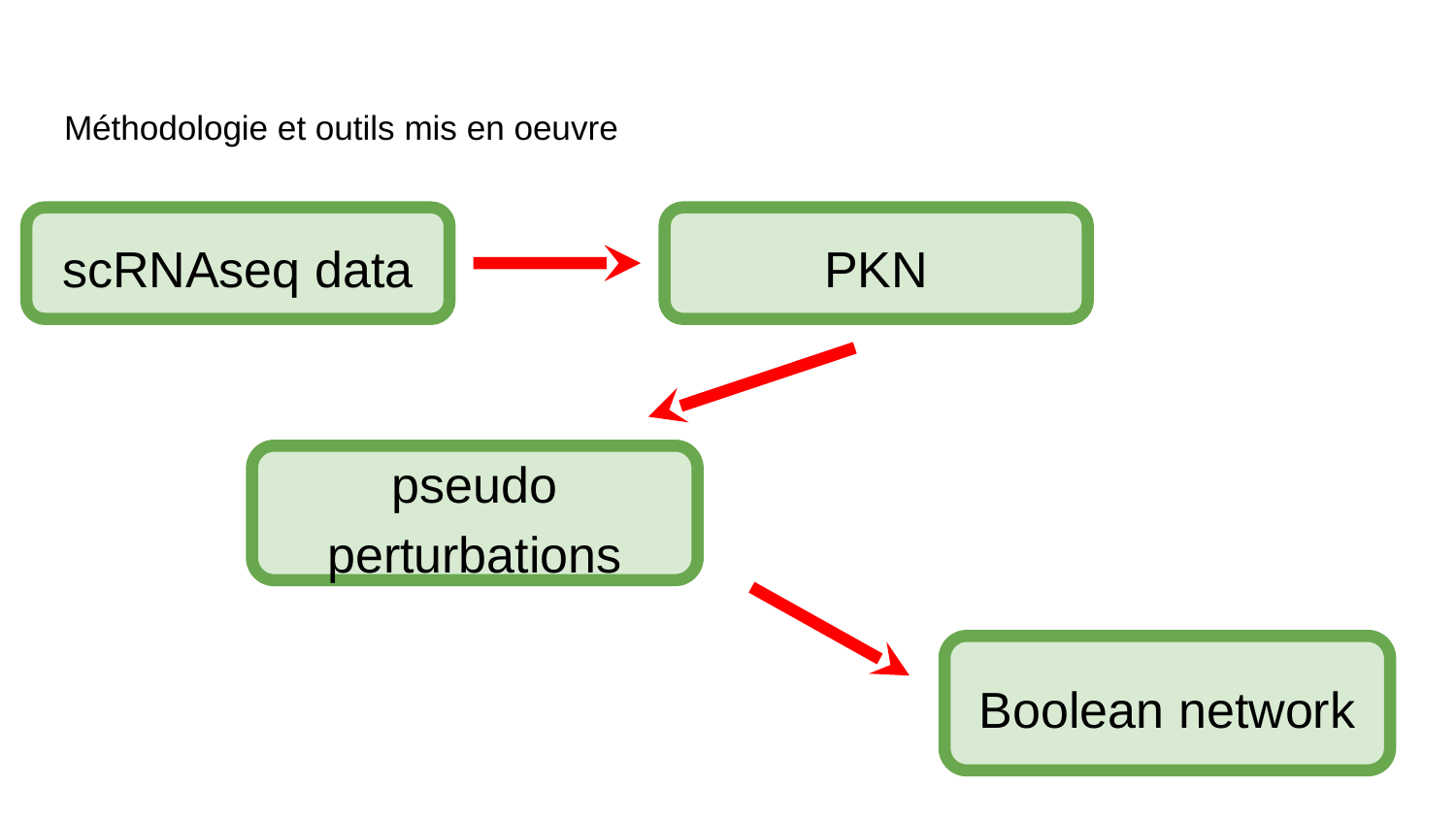

# Méthodologie et outils mis en oeuvre

scRNAseq data
PKN
pseudo perturbations
Boolean network